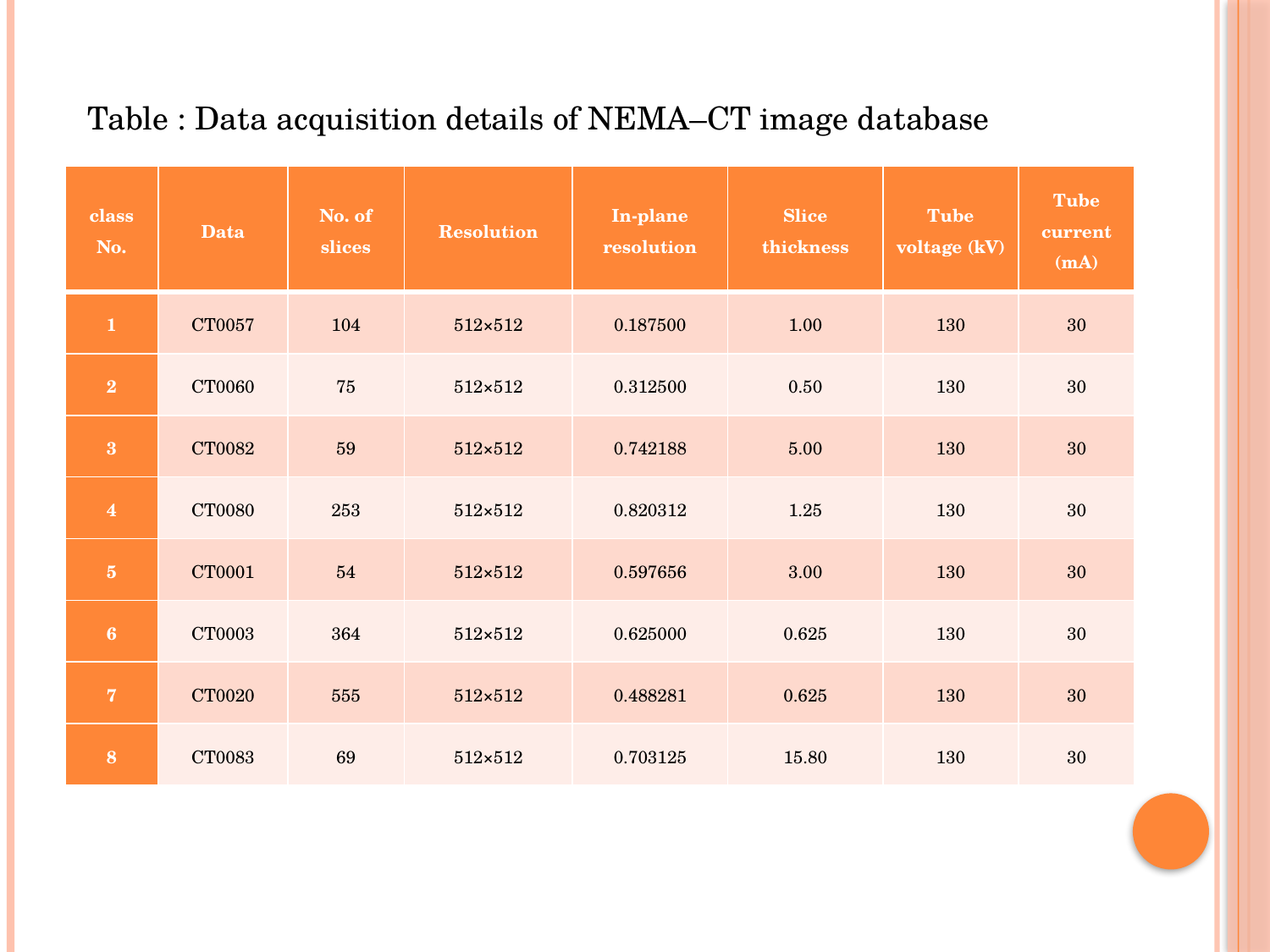

Table : Data acquisition details of NEMA–CT image database
| class No. | Data | No. of slices | Resolution | In-plane resolution | Slice thickness | Tube voltage (kV) | Tube current (mA) |
| --- | --- | --- | --- | --- | --- | --- | --- |
| 1 | CT0057 | 104 | 512×512 | 0.187500 | 1.00 | 130 | 30 |
| 2 | CT0060 | 75 | 512×512 | 0.312500 | 0.50 | 130 | 30 |
| 3 | CT0082 | 59 | 512×512 | 0.742188 | 5.00 | 130 | 30 |
| 4 | CT0080 | 253 | 512×512 | 0.820312 | 1.25 | 130 | 30 |
| 5 | CT0001 | 54 | 512×512 | 0.597656 | 3.00 | 130 | 30 |
| 6 | CT0003 | 364 | 512×512 | 0.625000 | 0.625 | 130 | 30 |
| 7 | CT0020 | 555 | 512×512 | 0.488281 | 0.625 | 130 | 30 |
| 8 | CT0083 | 69 | 512×512 | 0.703125 | 15.80 | 130 | 30 |